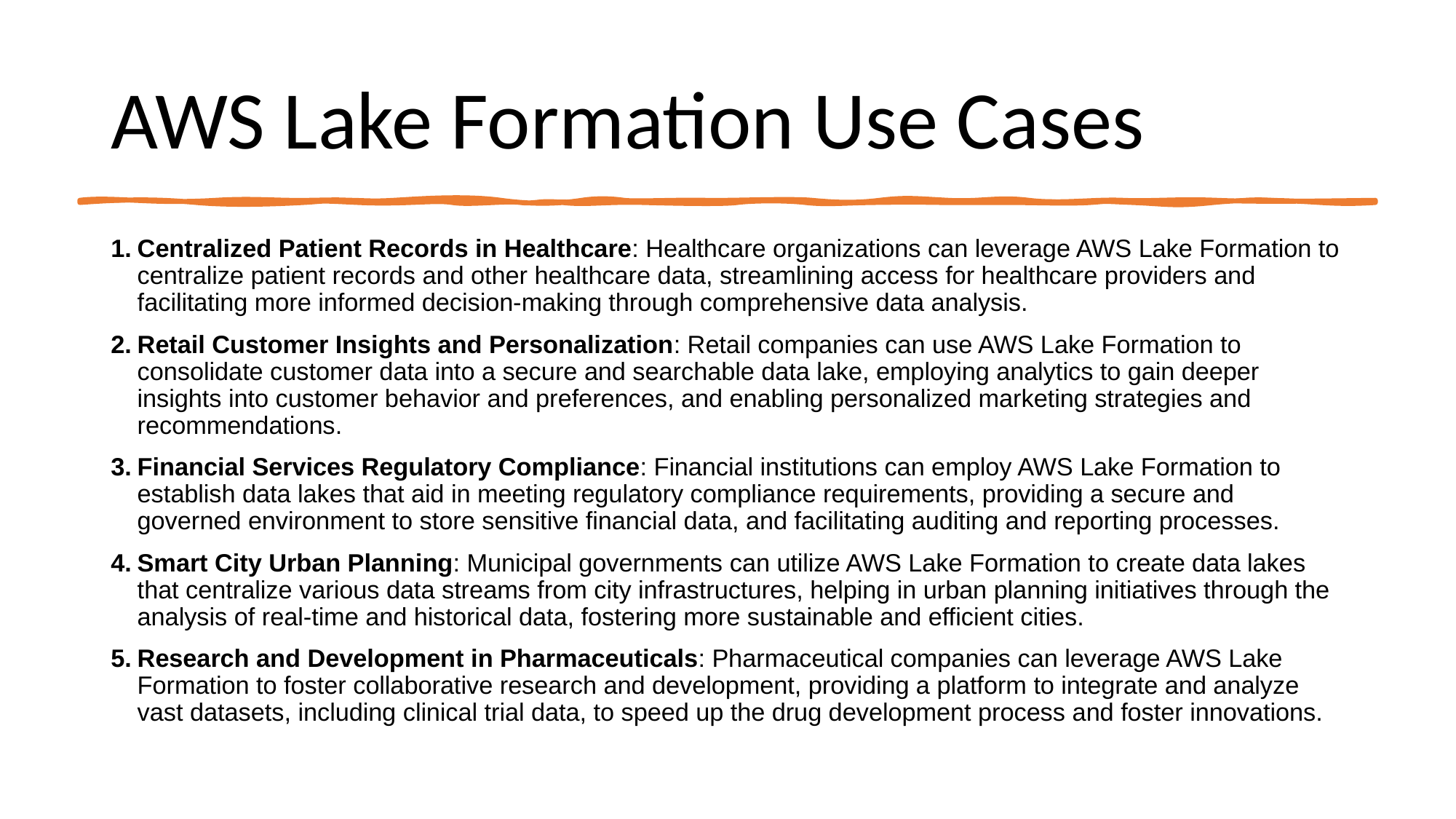

# AWS Lake Formation Use Cases

Centralized Patient Records in Healthcare: Healthcare organizations can leverage AWS Lake Formation to centralize patient records and other healthcare data, streamlining access for healthcare providers and facilitating more informed decision-making through comprehensive data analysis.
Retail Customer Insights and Personalization: Retail companies can use AWS Lake Formation to consolidate customer data into a secure and searchable data lake, employing analytics to gain deeper insights into customer behavior and preferences, and enabling personalized marketing strategies and recommendations.
Financial Services Regulatory Compliance: Financial institutions can employ AWS Lake Formation to establish data lakes that aid in meeting regulatory compliance requirements, providing a secure and governed environment to store sensitive financial data, and facilitating auditing and reporting processes.
Smart City Urban Planning: Municipal governments can utilize AWS Lake Formation to create data lakes that centralize various data streams from city infrastructures, helping in urban planning initiatives through the analysis of real-time and historical data, fostering more sustainable and efficient cities.
Research and Development in Pharmaceuticals: Pharmaceutical companies can leverage AWS Lake Formation to foster collaborative research and development, providing a platform to integrate and analyze vast datasets, including clinical trial data, to speed up the drug development process and foster innovations.